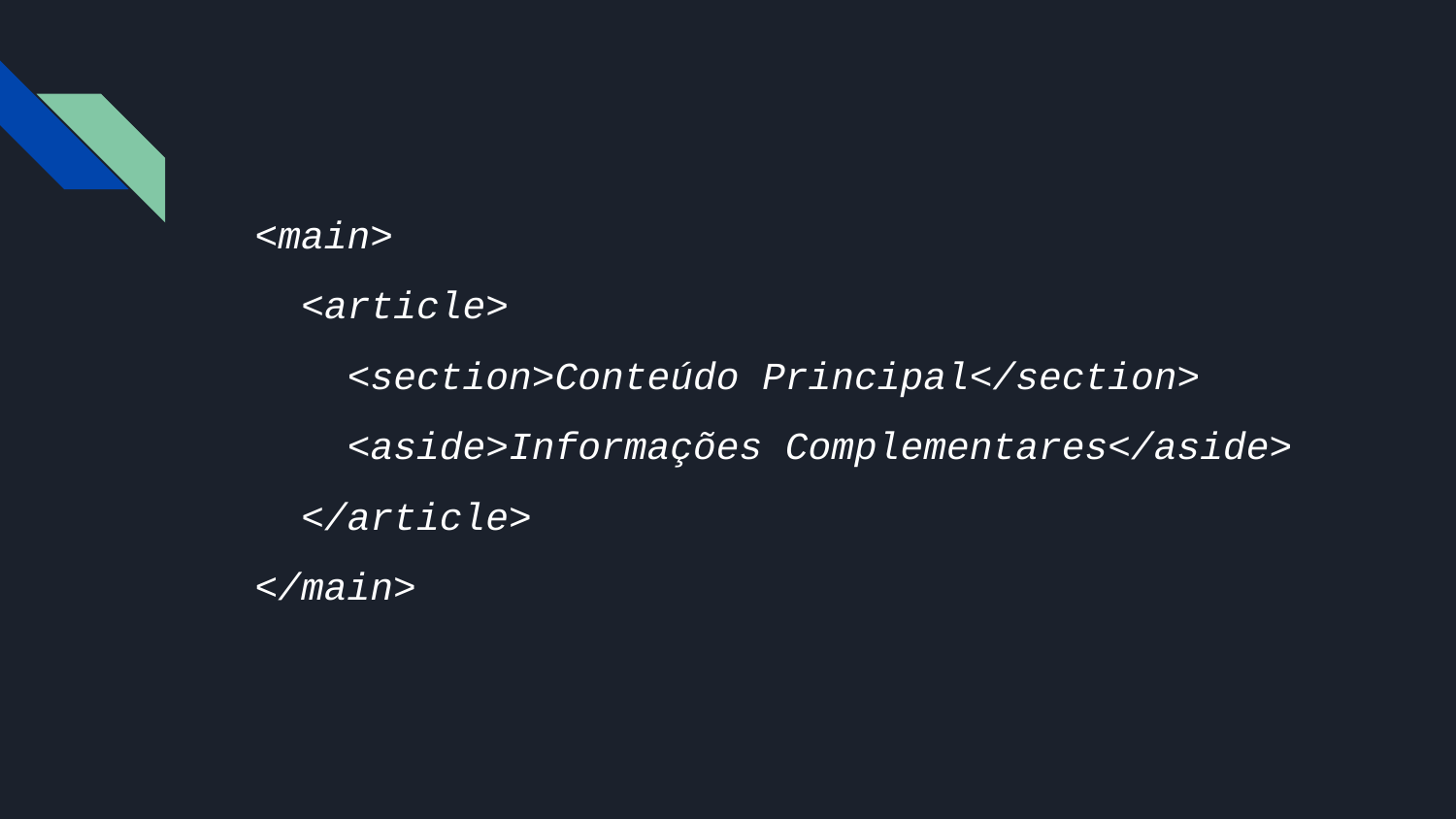

<main>
    <article>
      <section>Conteúdo Principal</section>
      <aside>Informações Complementares</aside>
    </article>
  </main>